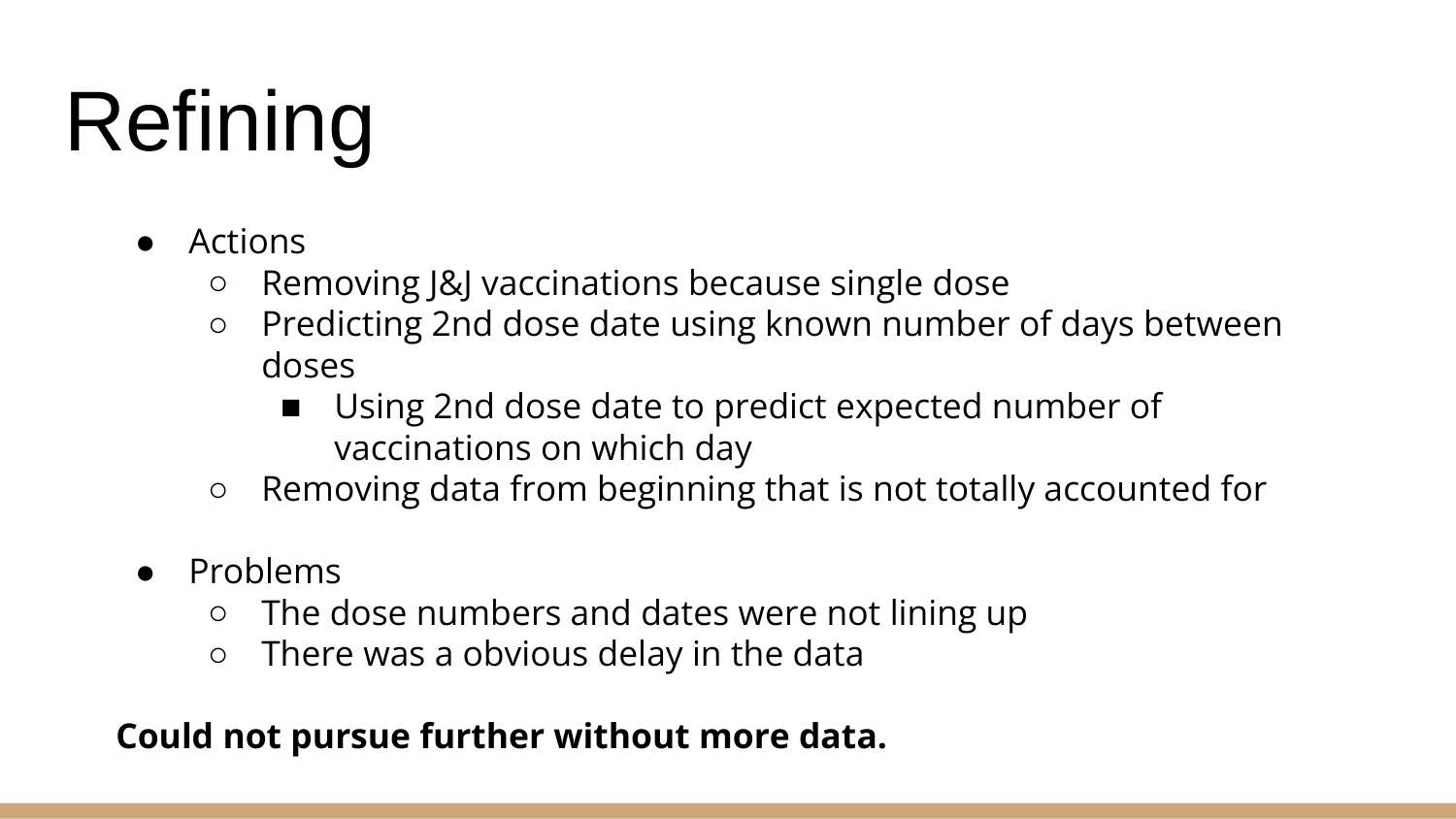

# Refining
Actions
Removing J&J vaccinations because single dose
Predicting 2nd dose date using known number of days between doses
Using 2nd dose date to predict expected number of vaccinations on which day
Removing data from beginning that is not totally accounted for

Problems
The dose numbers and dates were not lining up
There was a obvious delay in the data

Could not pursue further without more data.